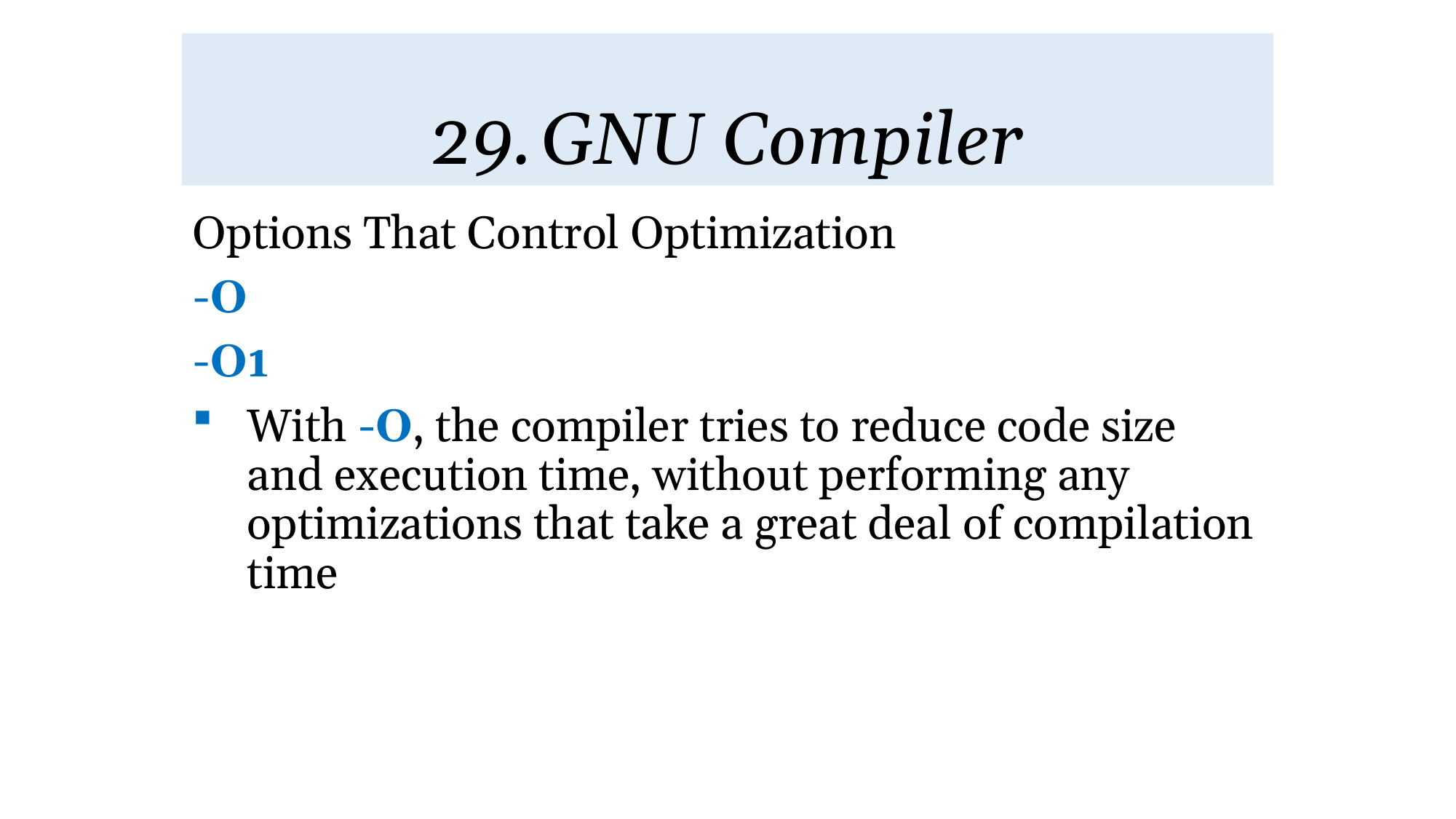

# GNU Compiler
Options That Control Optimization
-O
-O1
With -O, the compiler tries to reduce code size and execution time, without performing any optimizations that take a great deal of compilation time